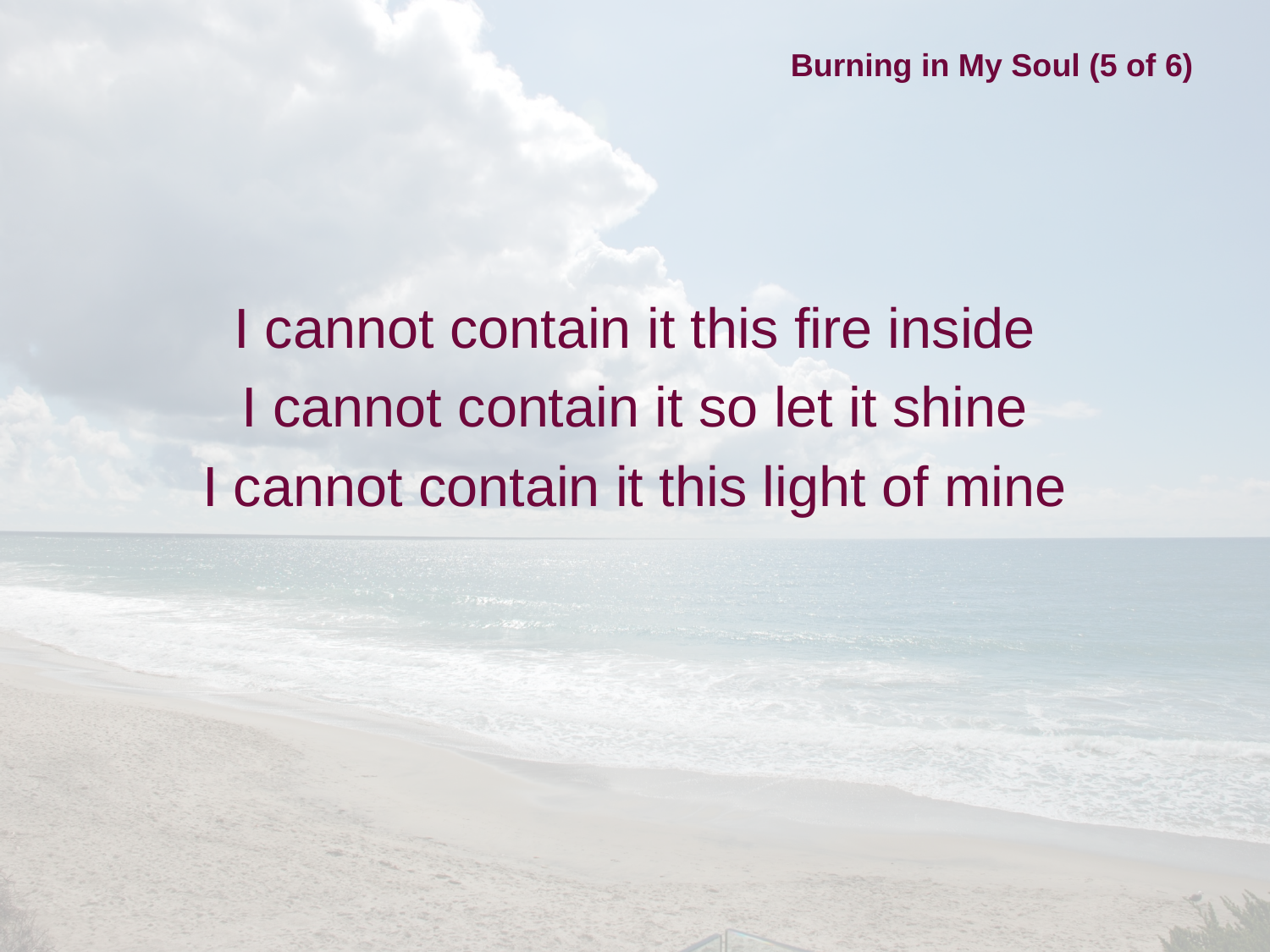

# Burning in My Soul (5 of 6)
I cannot contain it this fire inside
I cannot contain it so let it shine
I cannot contain it this light of mine